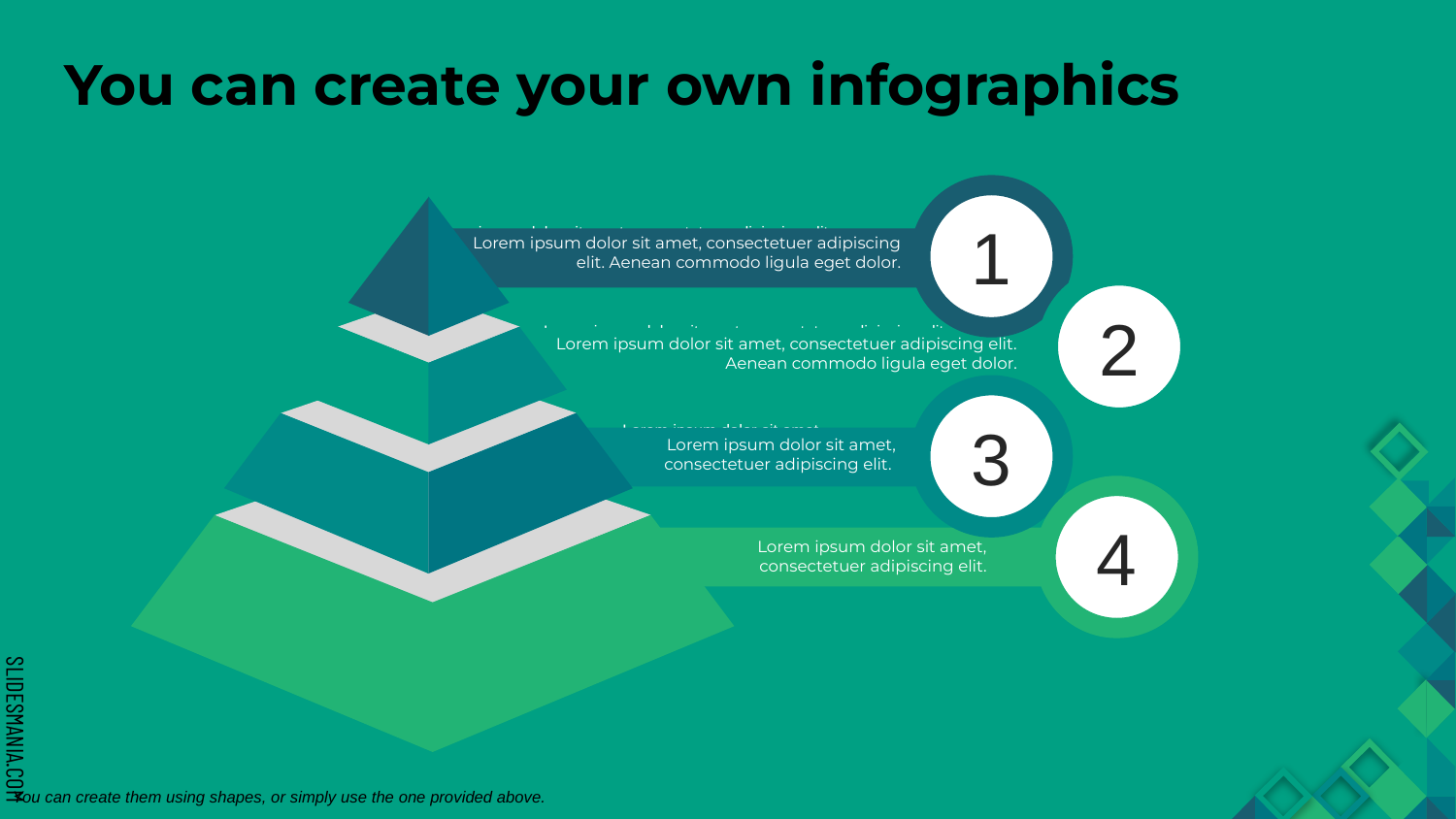

# You can create your own infographics
1

2

3

4

Lorem ipsum dolor sit amet, consectetuer adipiscing elit. Aenean commodo ligula eget dolor.
Lorem ipsum dolor sit amet, consectetuer adipiscing elit. Aenean commodo ligula eget dolor.
Lorem ipsum dolor sit amet, consectetuer adipiscing elit. Aenean commodo ligula eget dolor.
Lorem ipsum dolor sit amet, consectetuer adipiscing elit. Aenean commodo ligula eget dolor.
Lorem ipsum dolor sit amet, consectetuer adipiscing elit.
Lorem ipsum dolor sit amet, consectetuer adipiscing elit.
Lorem ipsum dolor sit amet, consectetuer adipiscing elit.
Lorem ipsum dolor sit amet, consectetuer adipiscing elit.
You can create them using shapes, or simply use the one provided above.